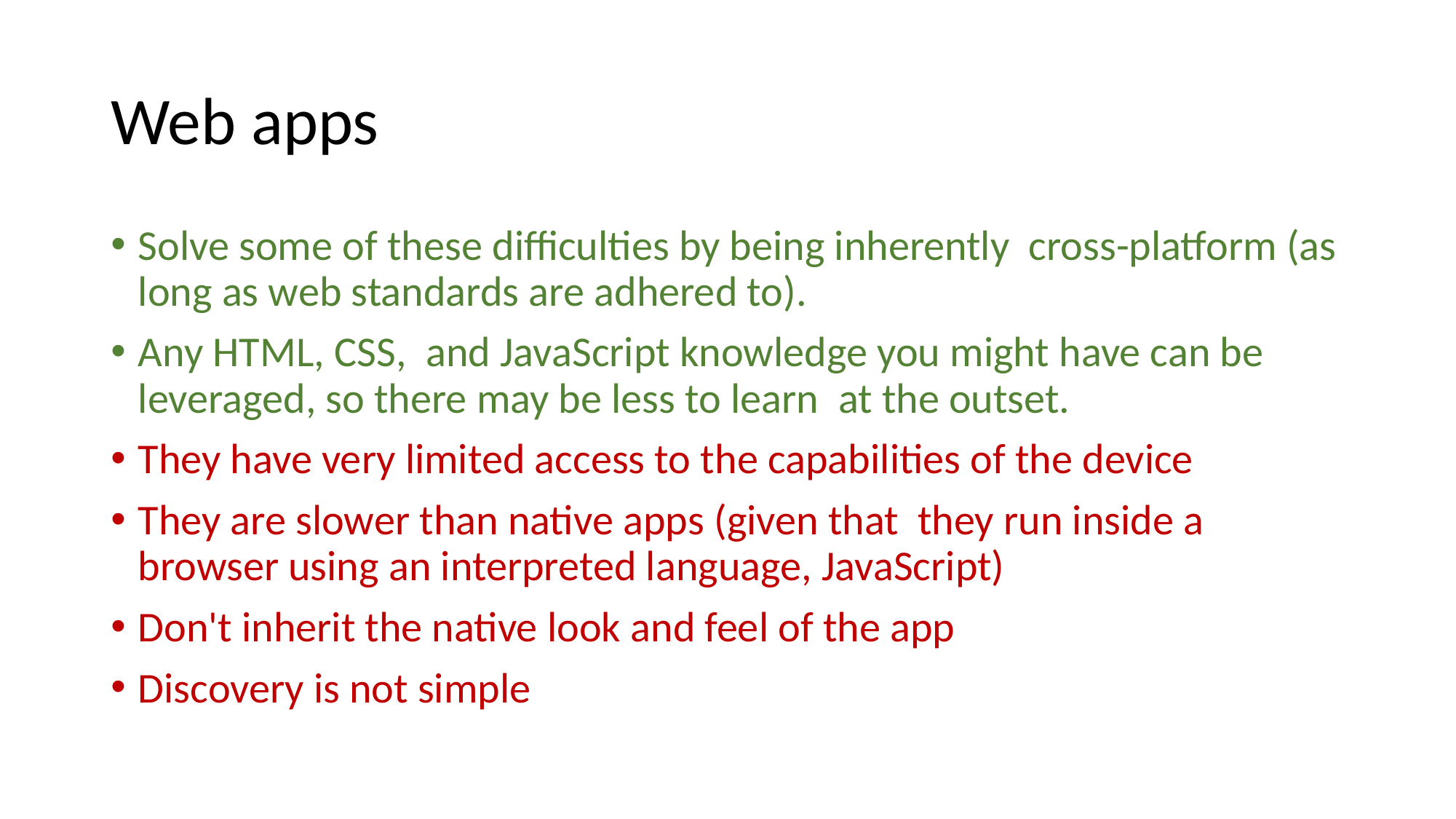

# Web apps
Solve some of these difficulties by being inherently  cross-platform (as long as web standards are adhered to).
Any HTML, CSS,  and JavaScript knowledge you might have can be leveraged, so there may be less to learn  at the outset.
They have very limited access to the capabilities of the device
They are slower than native apps (given that  they run inside a browser using an interpreted language, JavaScript)
Don't inherit the native look and feel of the app
Discovery is not simple